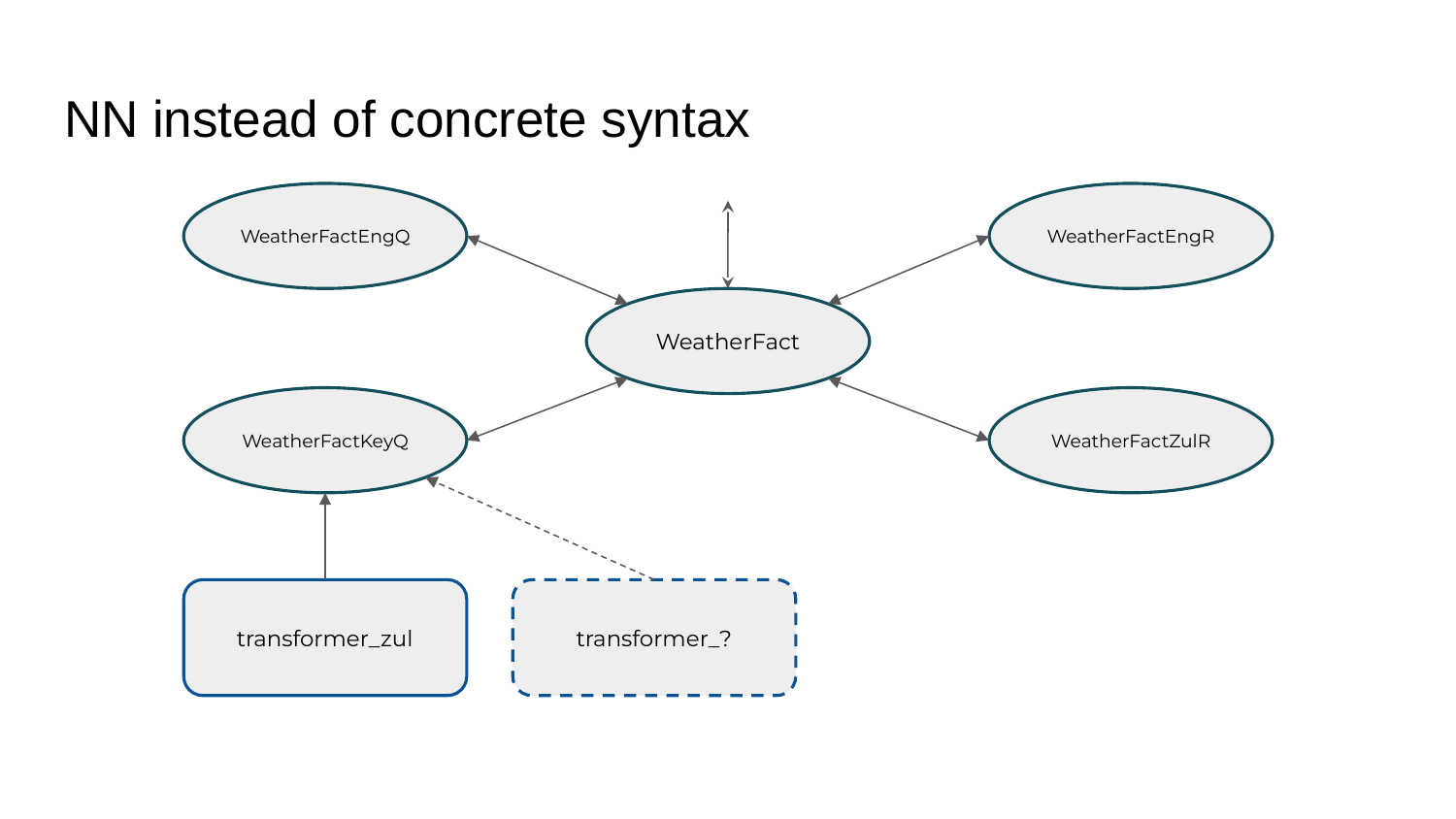

# NN instead of concrete syntax
WeatherFactEngQ
WeatherFactEngR
WeatherFact
WeatherFactKeyQ
WeatherFactZulR
transformer_zul
transformer_?